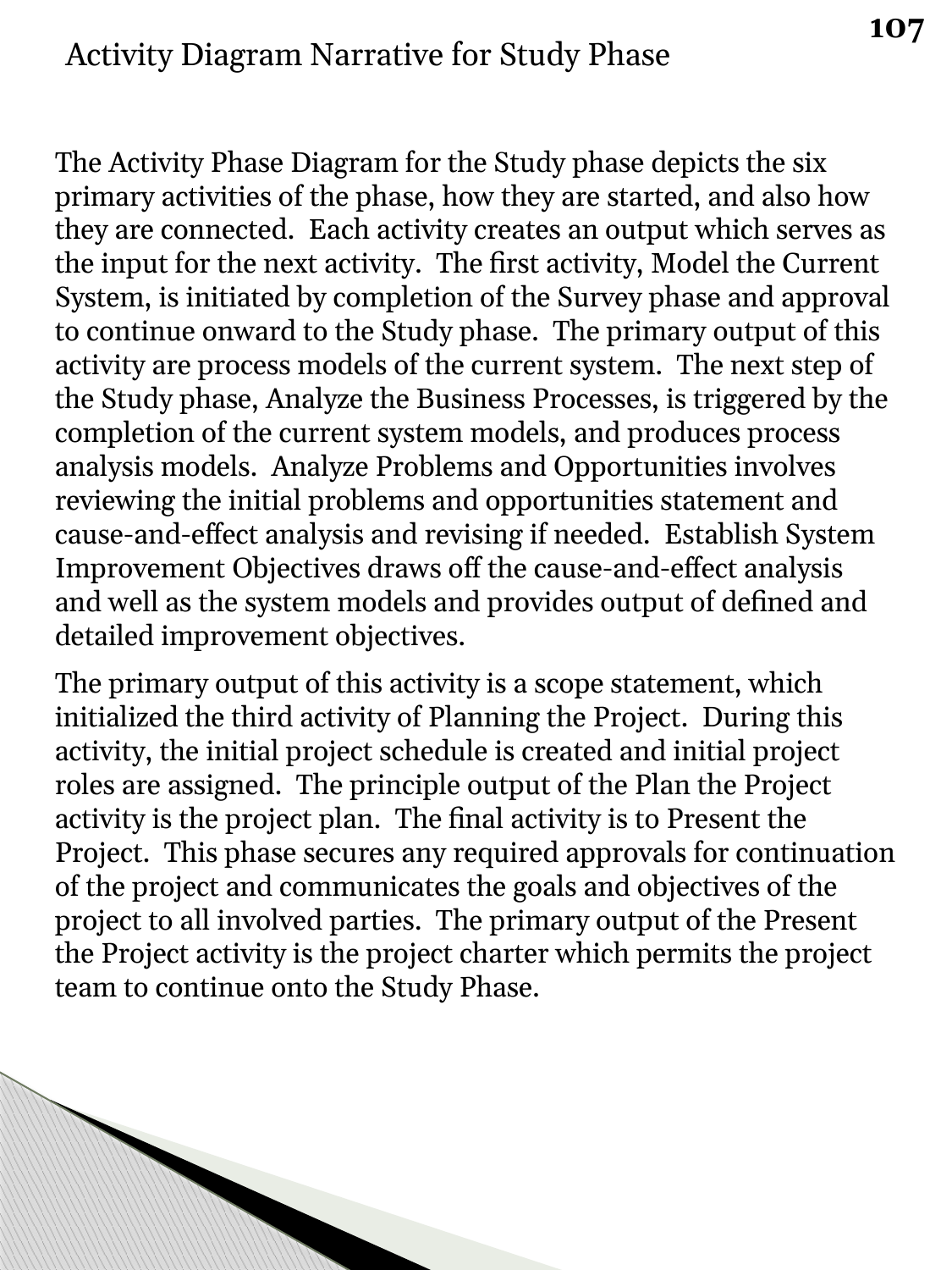

107
Activity Diagram Narrative for Study Phase
The Activity Phase Diagram for the Study phase depicts the six primary activities of the phase, how they are started, and also how they are connected.  Each activity creates an output which serves as the input for the next activity.  The first activity, Model the Current System, is initiated by completion of the Survey phase and approval to continue onward to the Study phase.  The primary output of this activity are process models of the current system.  The next step of the Study phase, Analyze the Business Processes, is triggered by the completion of the current system models, and produces process analysis models.  Analyze Problems and Opportunities involves reviewing the initial problems and opportunities statement and cause-and-effect analysis and revising if needed.  Establish System Improvement Objectives draws off the cause-and-effect analysis and well as the system models and provides output of defined and detailed improvement objectives.
The primary output of this activity is a scope statement, which initialized the third activity of Planning the Project.  During this activity, the initial project schedule is created and initial project roles are assigned.  The principle output of the Plan the Project activity is the project plan.  The final activity is to Present the Project.  This phase secures any required approvals for continuation of the project and communicates the goals and objectives of the project to all involved parties.  The primary output of the Present the Project activity is the project charter which permits the project team to continue onto the Study Phase.